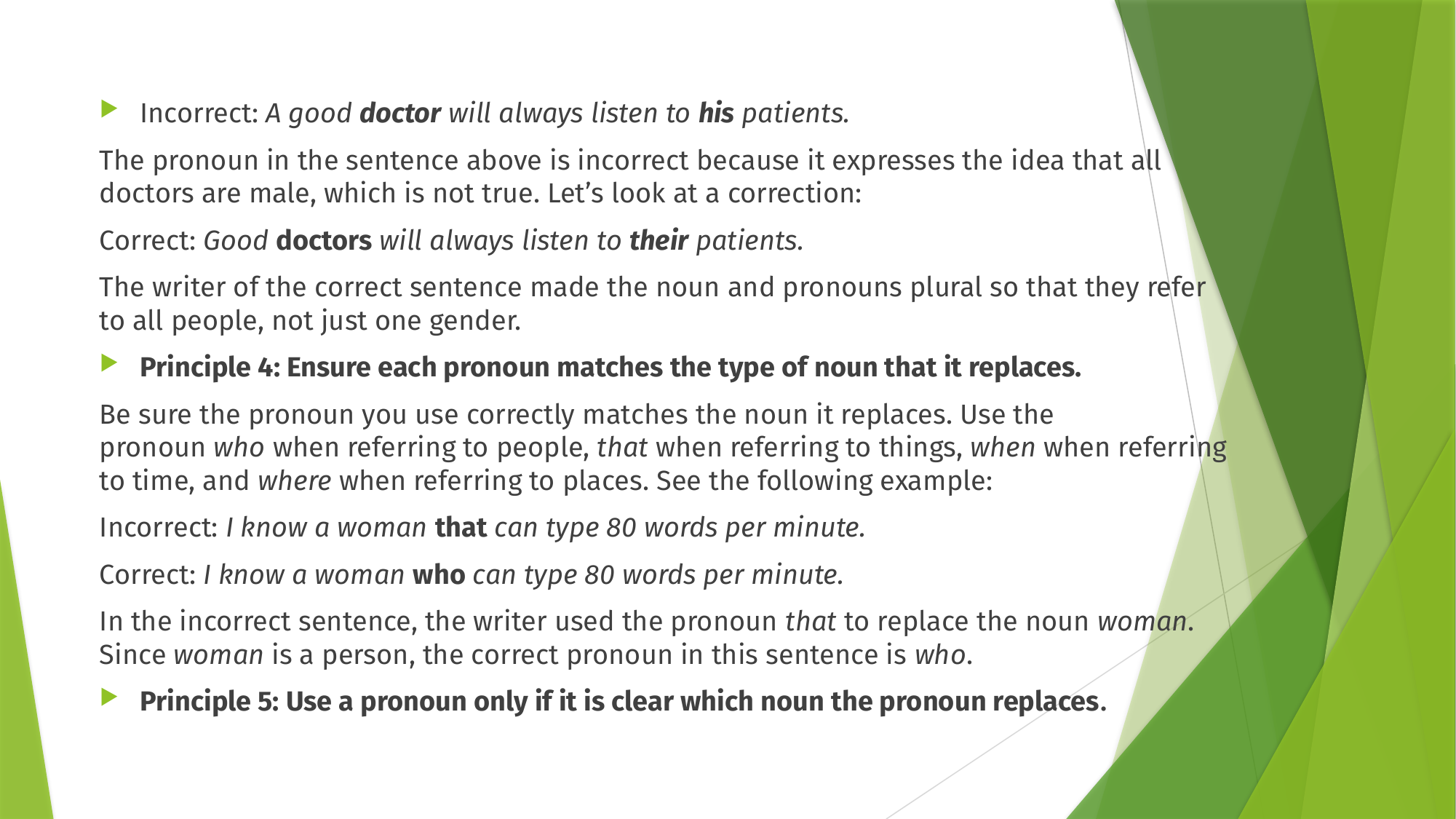

Incorrect: A good doctor will always listen to his patients.
The pronoun in the sentence above is incorrect because it expresses the idea that all doctors are male, which is not true. Let’s look at a correction:
Correct: Good doctors will always listen to their patients.
The writer of the correct sentence made the noun and pronouns plural so that they refer to all people, not just one gender.
Principle 4: Ensure each pronoun matches the type of noun that it replaces.
Be sure the pronoun you use correctly matches the noun it replaces. Use the pronoun who when referring to people, that when referring to things, when when referring to time, and where when referring to places. See the following example:
Incorrect: I know a woman that can type 80 words per minute.
Correct: I know a woman who can type 80 words per minute.
In the incorrect sentence, the writer used the pronoun that to replace the noun woman. Since woman is a person, the correct pronoun in this sentence is who.
Principle 5: Use a pronoun only if it is clear which noun the pronoun replaces.